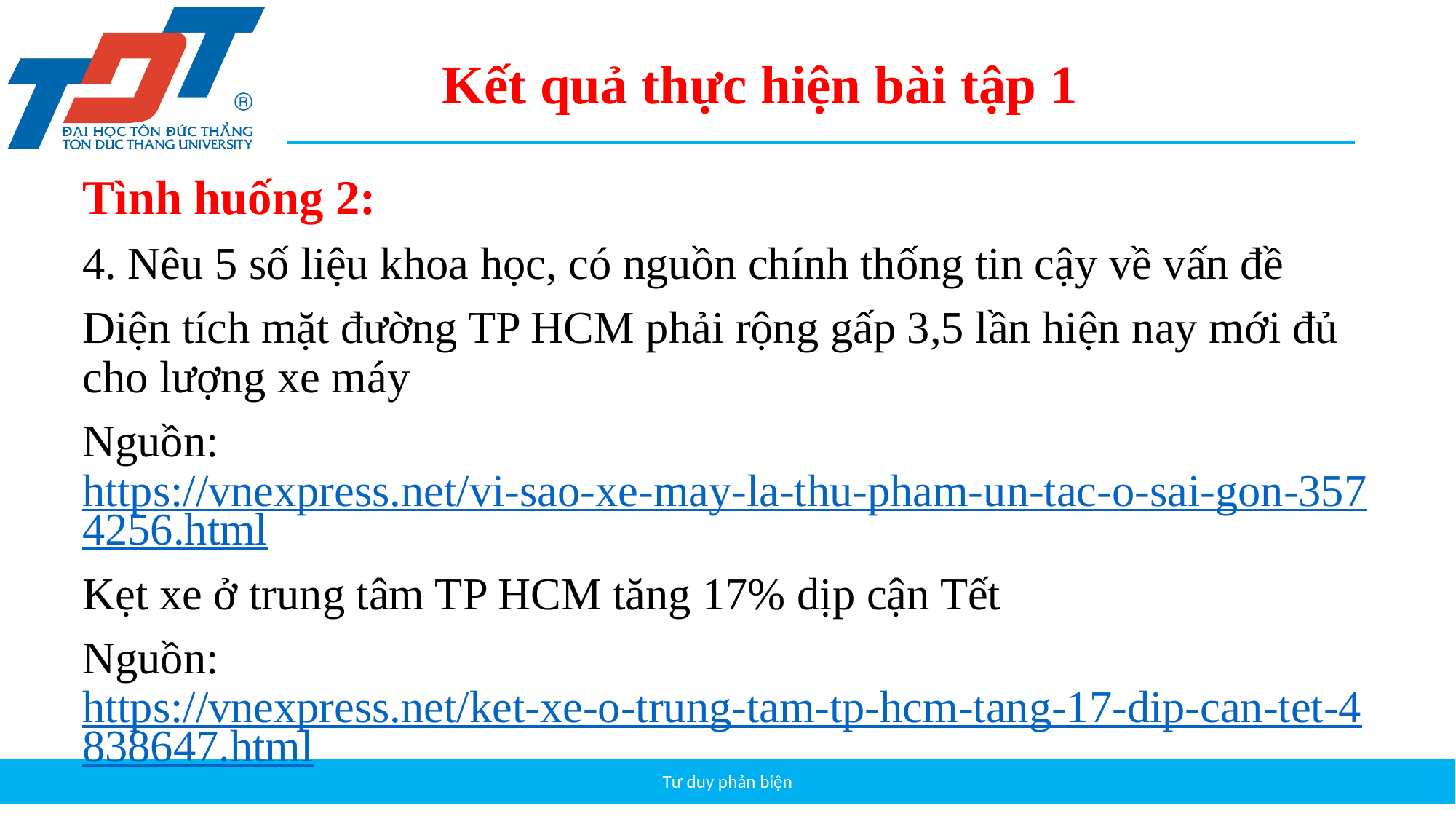

Kết quả thực hiện bài tập 1
Tình huống 2:
4. Nêu 5 số liệu khoa học, có nguồn chính thống tin cậy về vấn đề
Diện tích mặt đường TP HCM phải rộng gấp 3,5 lần hiện nay mới đủ cho lượng xe máy
Nguồn: https://vnexpress.net/vi-sao-xe-may-la-thu-pham-un-tac-o-sai-gon-3574256.html
Kẹt xe ở trung tâm TP HCM tăng 17% dịp cận Tết
Nguồn: https://vnexpress.net/ket-xe-o-trung-tam-tp-hcm-tang-17-dip-can-tet-4838647.html

Tư duy phản biện